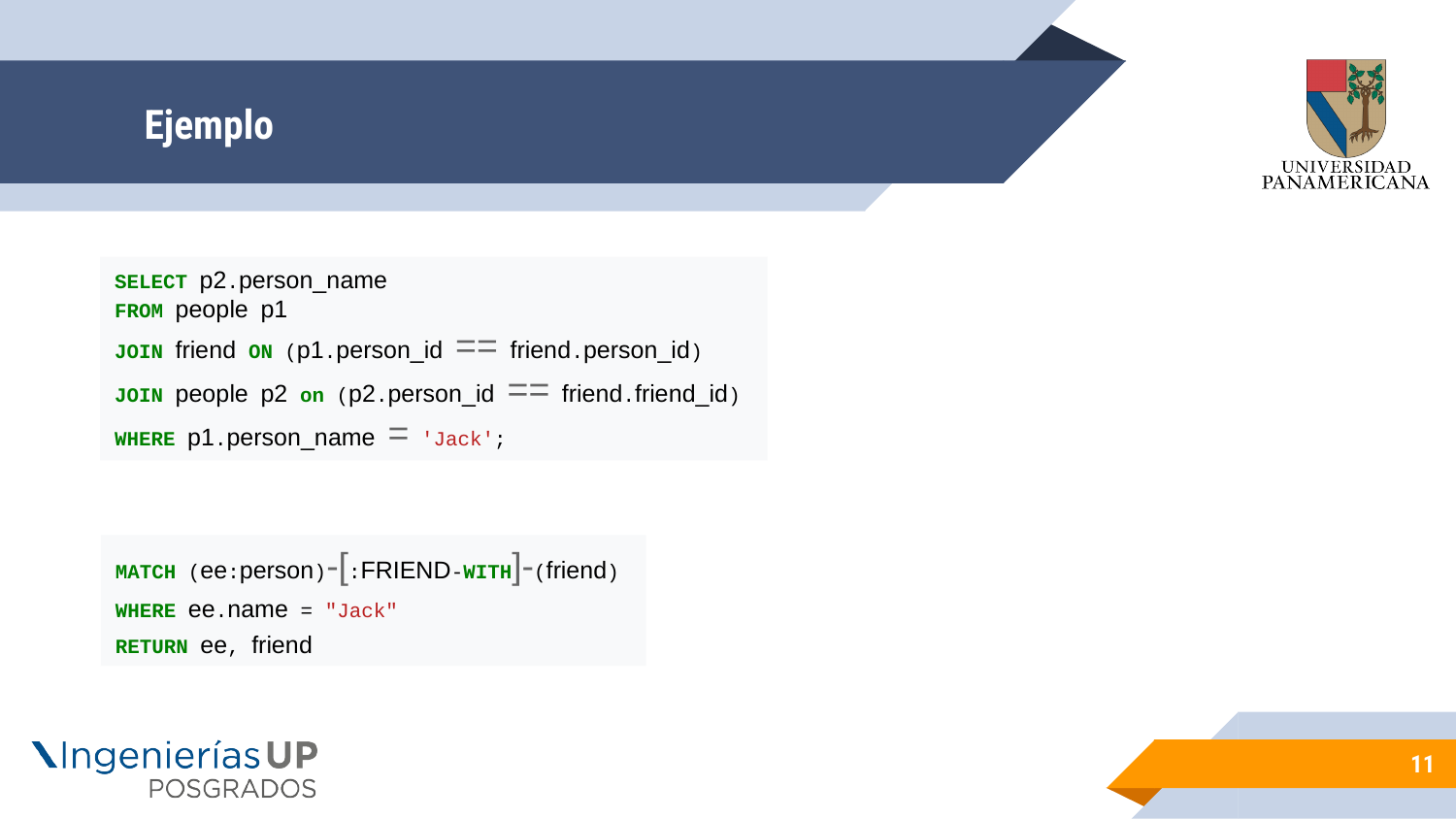

# Ejemplo
SELECT p2.person_name
FROM people p1
JOIN friend ON (p1.person_id == friend.person_id)
JOIN people p2 on (p2.person_id == friend.friend_id)
WHERE p1.person_name = 'Jack';
MATCH (ee:person)-[:FRIEND-WITH]-(friend)
WHERE ee.name = "Jack"
RETURN ee, friend
11